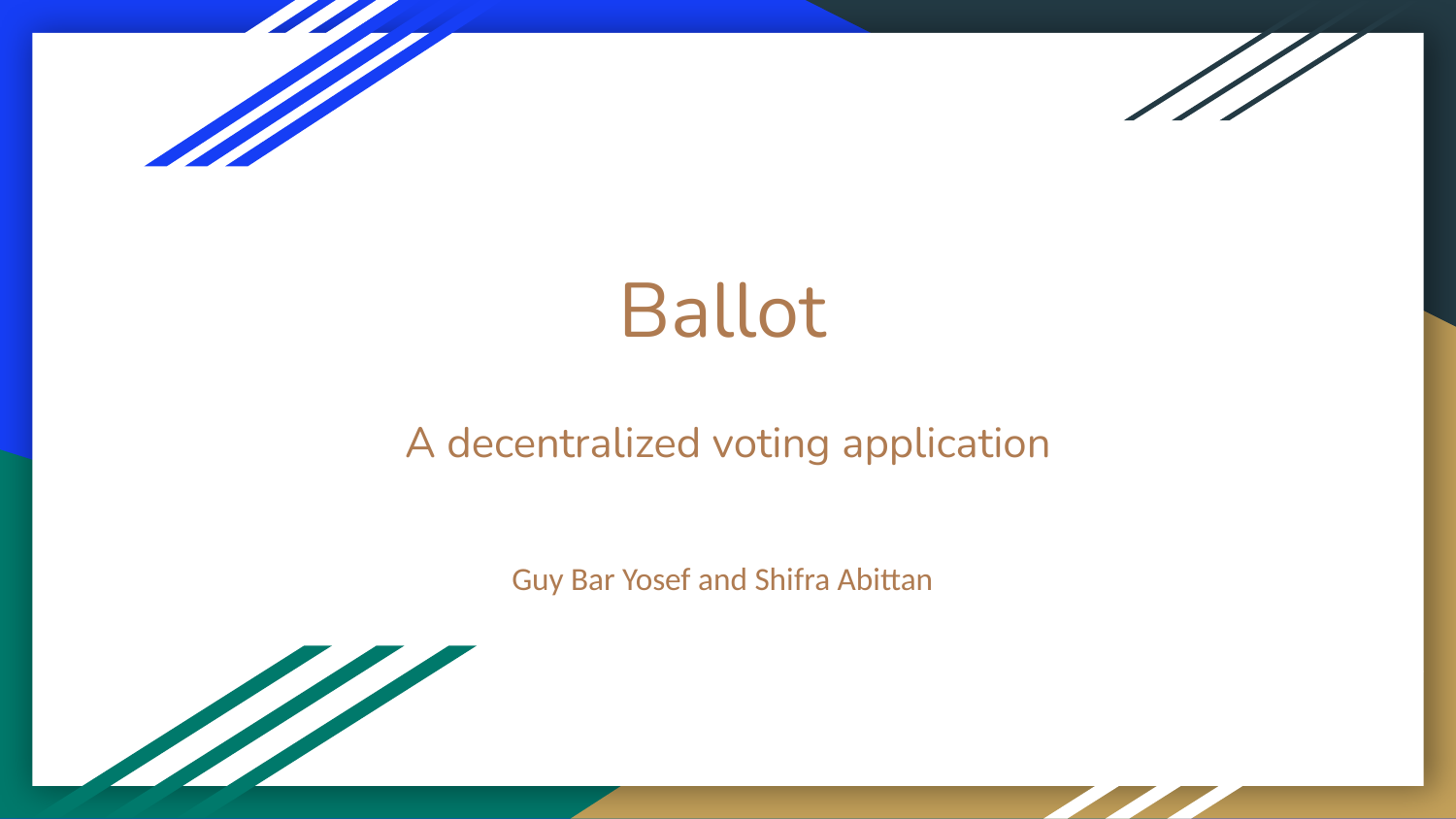

# Ballot
A decentralized voting application
Guy Bar Yosef and Shifra Abittan